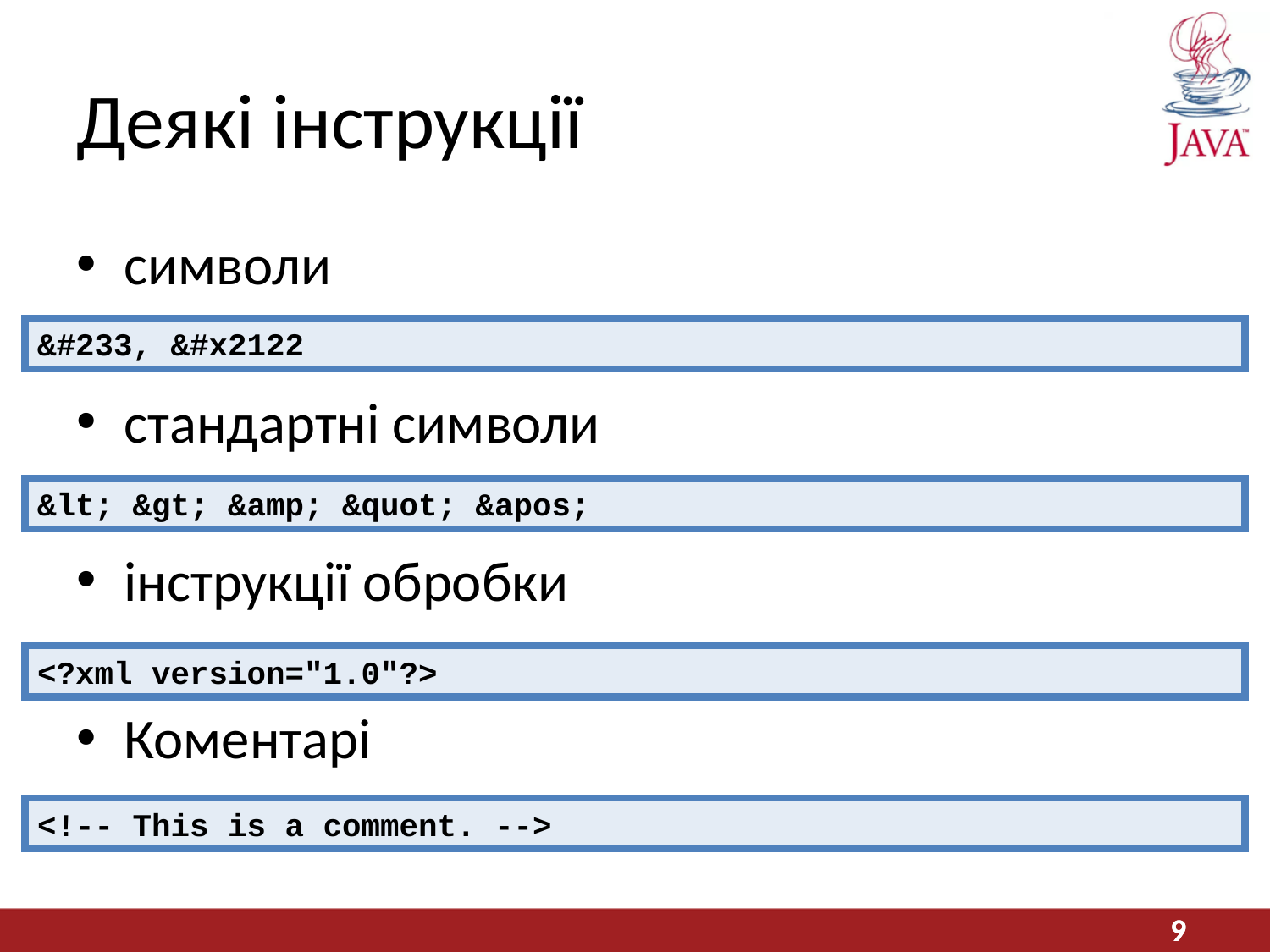

# Деякі інструкції
символи

стандартні символи

інструкції обробки

Коментарі

&#233, &#x2122
&lt; &gt; &amp; &quot; &apos;
<?xml version="1.0"?>
<!-- This is a comment. -->